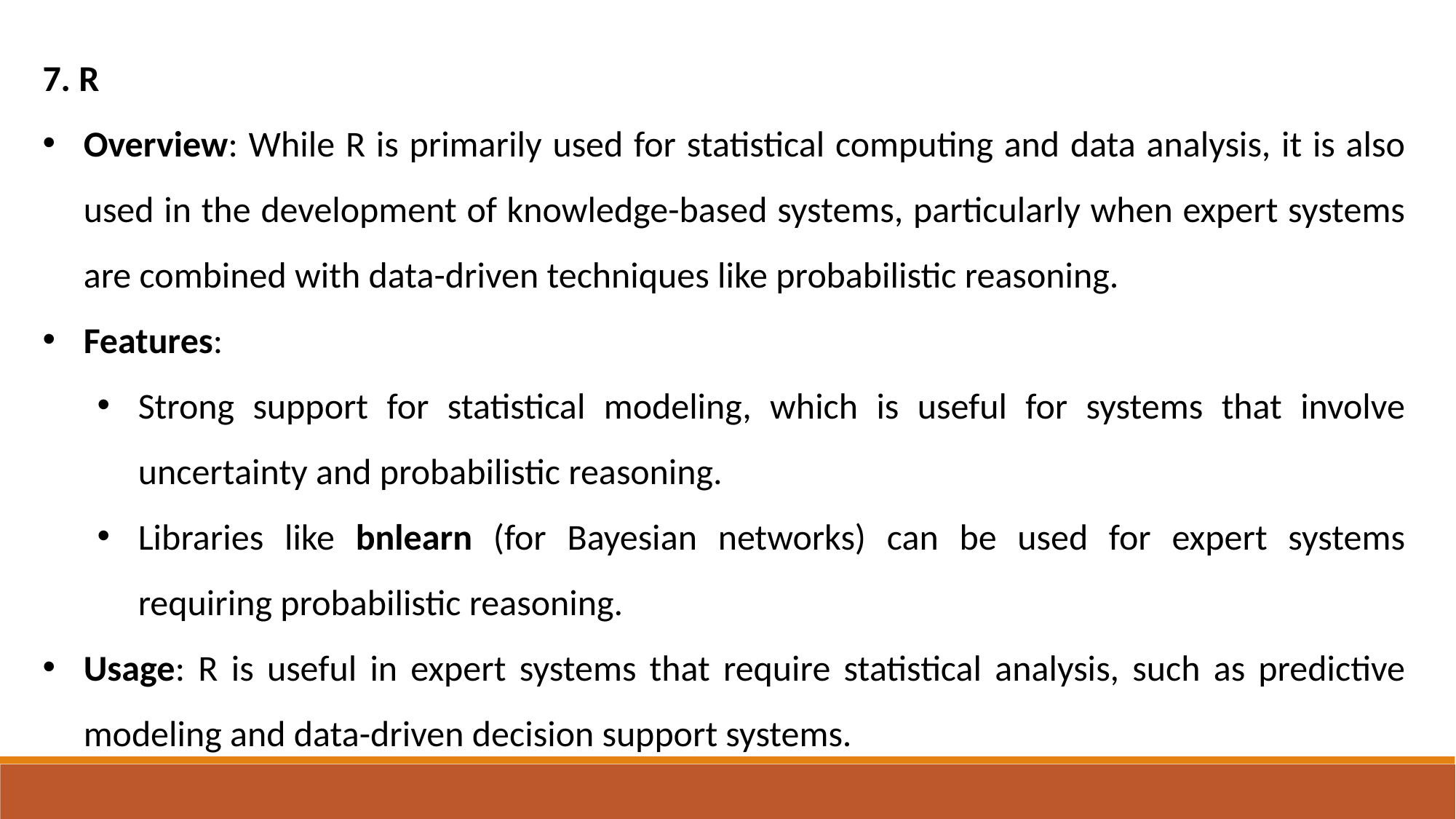

7. R
Overview: While R is primarily used for statistical computing and data analysis, it is also used in the development of knowledge-based systems, particularly when expert systems are combined with data-driven techniques like probabilistic reasoning.
Features:
Strong support for statistical modeling, which is useful for systems that involve uncertainty and probabilistic reasoning.
Libraries like bnlearn (for Bayesian networks) can be used for expert systems requiring probabilistic reasoning.
Usage: R is useful in expert systems that require statistical analysis, such as predictive modeling and data-driven decision support systems.